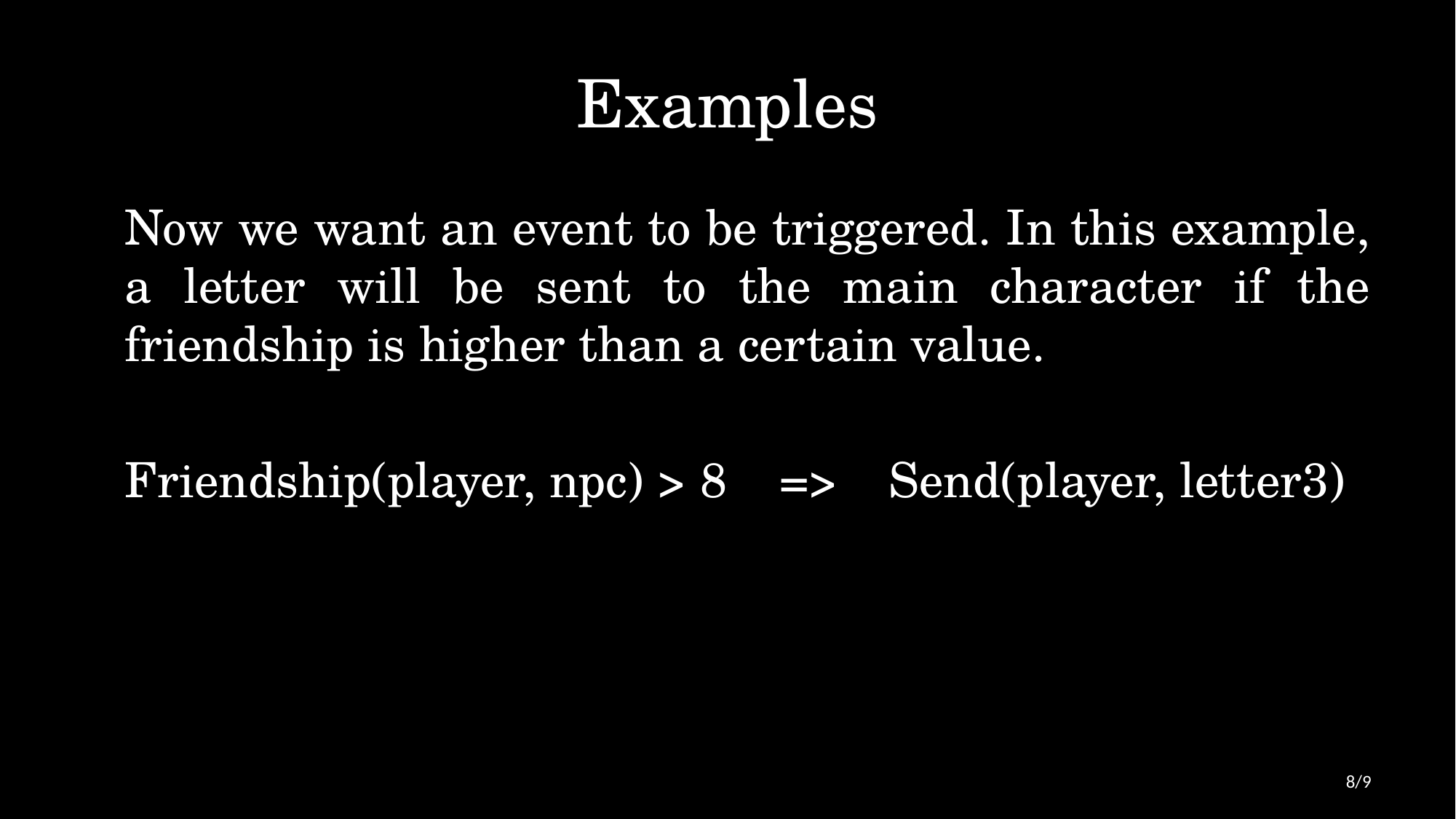

# Examples
	Now we want an event to be triggered. In this example, a letter will be sent to the main character if the friendship is higher than a certain value.

	Friendship(player, npc) > 8	=>	Send(player, letter3)
8/9